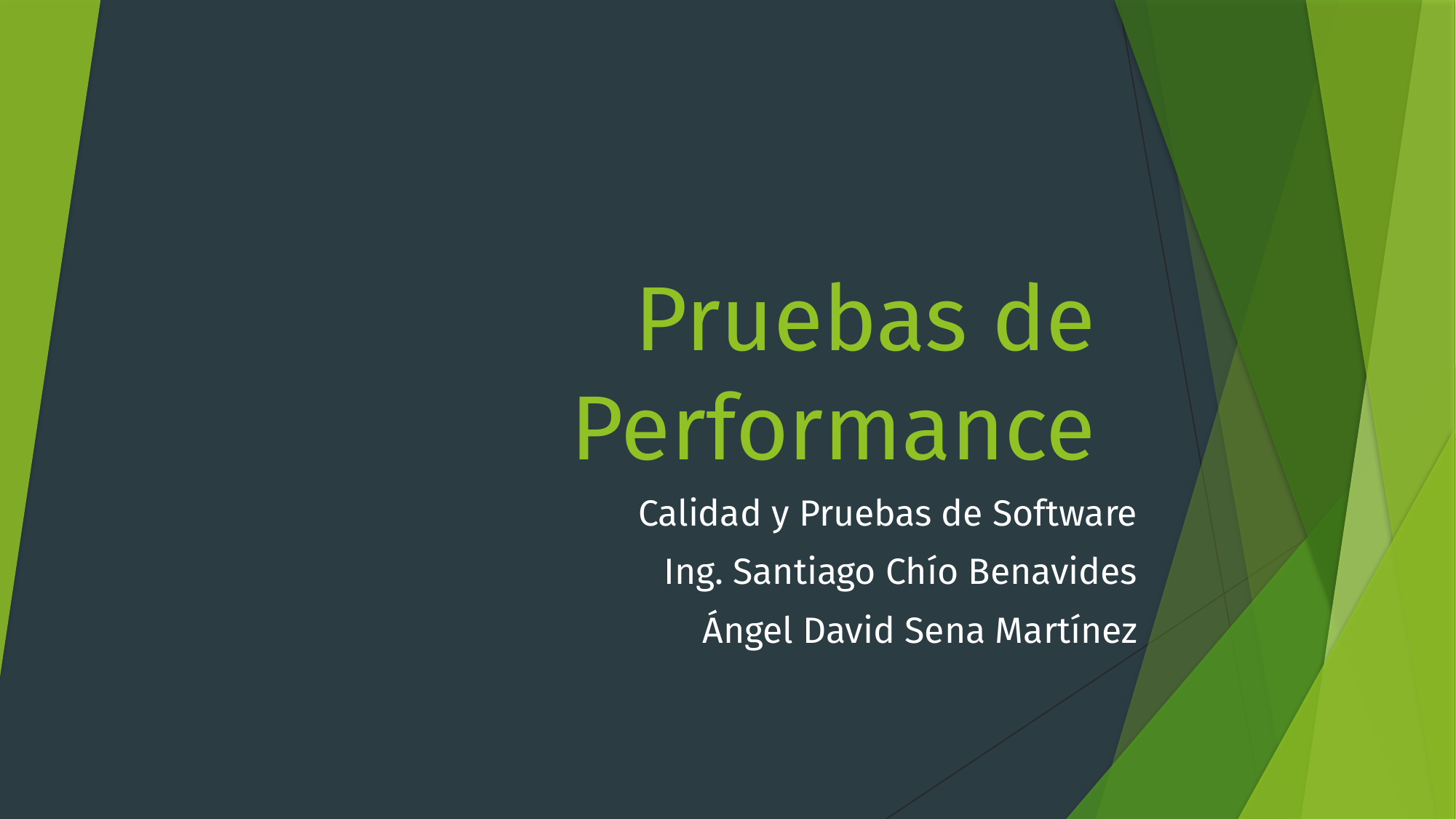

# Pruebas de Performance
Calidad y Pruebas de Software
Ing. Santiago Chío Benavides
Ángel David Sena Martínez